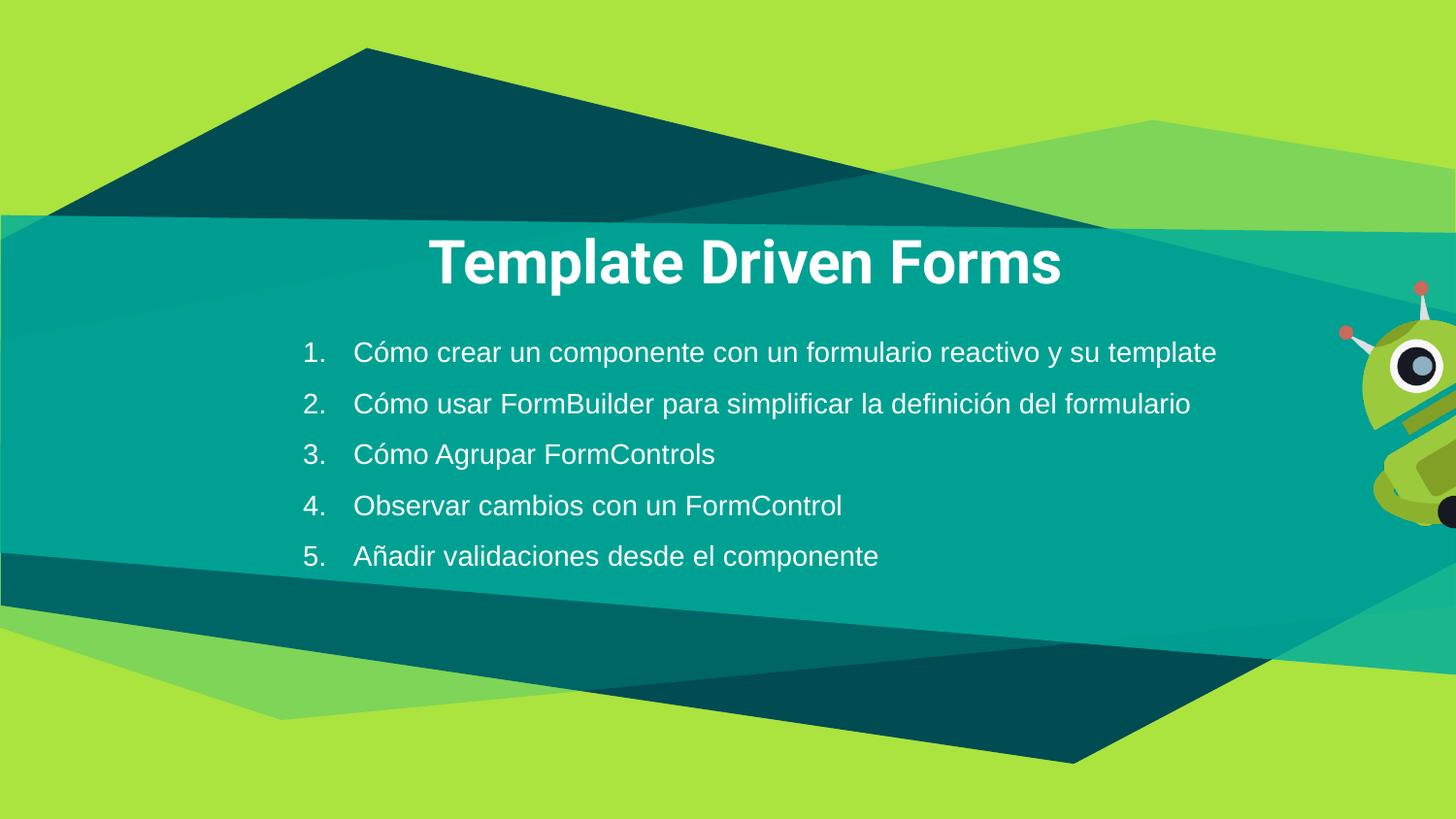

# Template Driven Forms
Cómo crear un componente con un formulario reactivo y su template
Cómo usar FormBuilder para simplificar la definición del formulario
Cómo Agrupar FormControls
Observar cambios con un FormControl
Añadir validaciones desde el componente